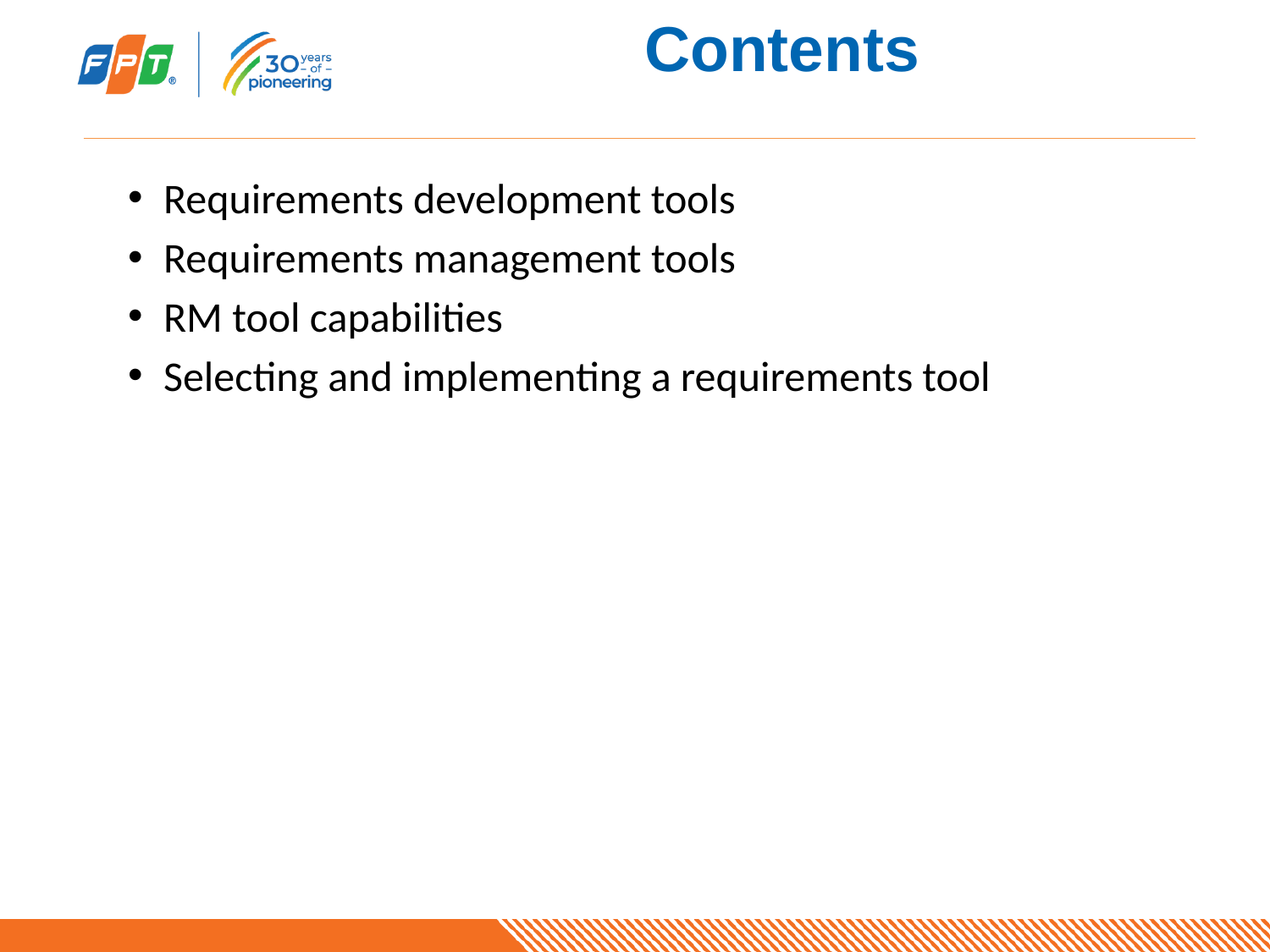

# Contents
Requirements development tools
Requirements management tools
RM tool capabilities
Selecting and implementing a requirements tool